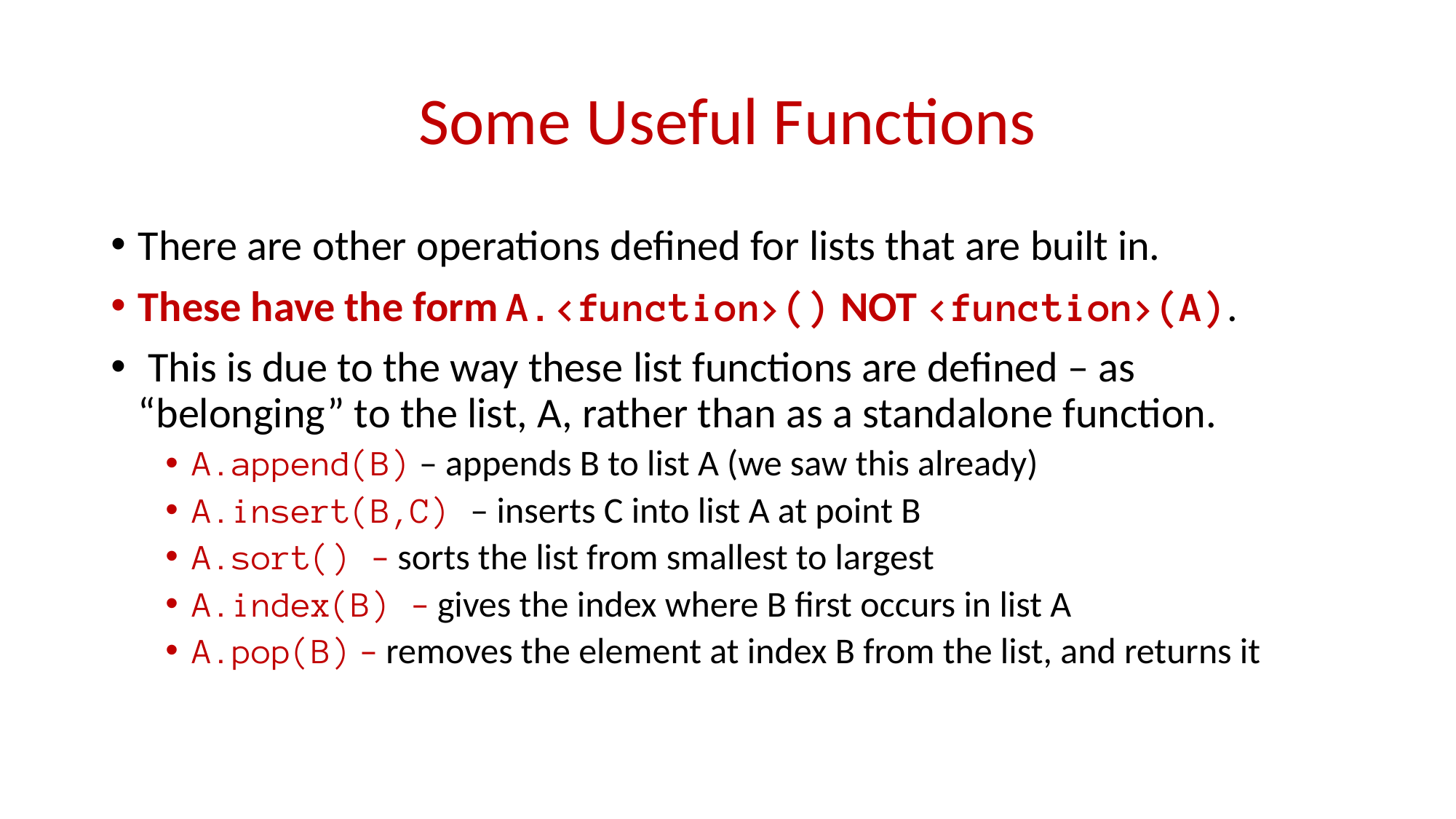

# Some Useful Functions
There are other operations defined for lists that are built in.
These have the form A.<function>() NOT <function>(A).
 This is due to the way these list functions are defined – as “belonging” to the list, A, rather than as a standalone function.
A.append(B) – appends B to list A (we saw this already)
A.insert(B,C) – inserts C into list A at point B
A.sort() – sorts the list from smallest to largest
A.index(B) – gives the index where B first occurs in list A
A.pop(B) – removes the element at index B from the list, and returns it